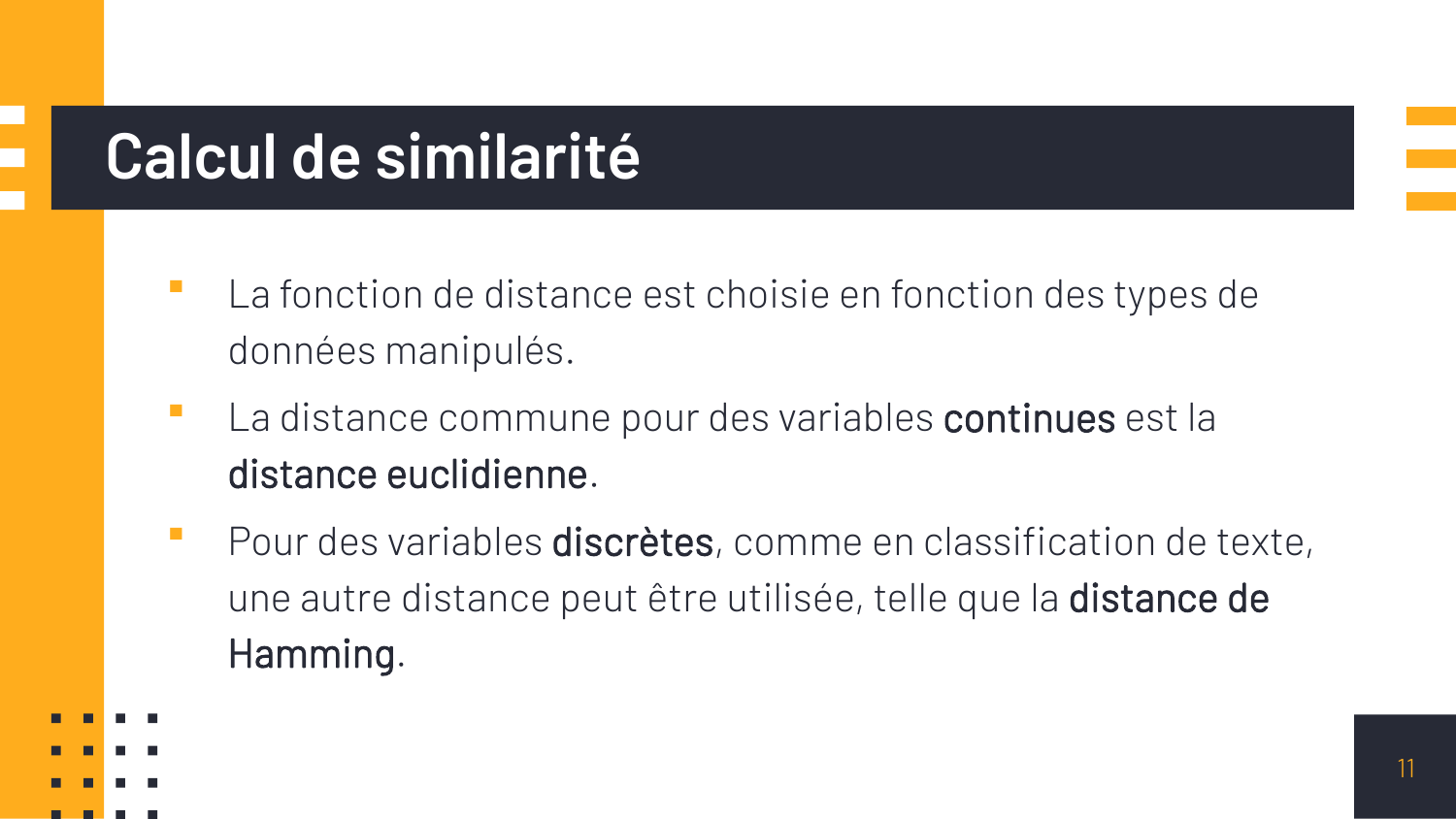

# Calcul de similarité
La fonction de distance est choisie en fonction des types de données manipulés.
La distance commune pour des variables continues est la distance euclidienne.
Pour des variables discrètes, comme en classification de texte, une autre distance peut être utilisée, telle que la distance de Hamming.
11